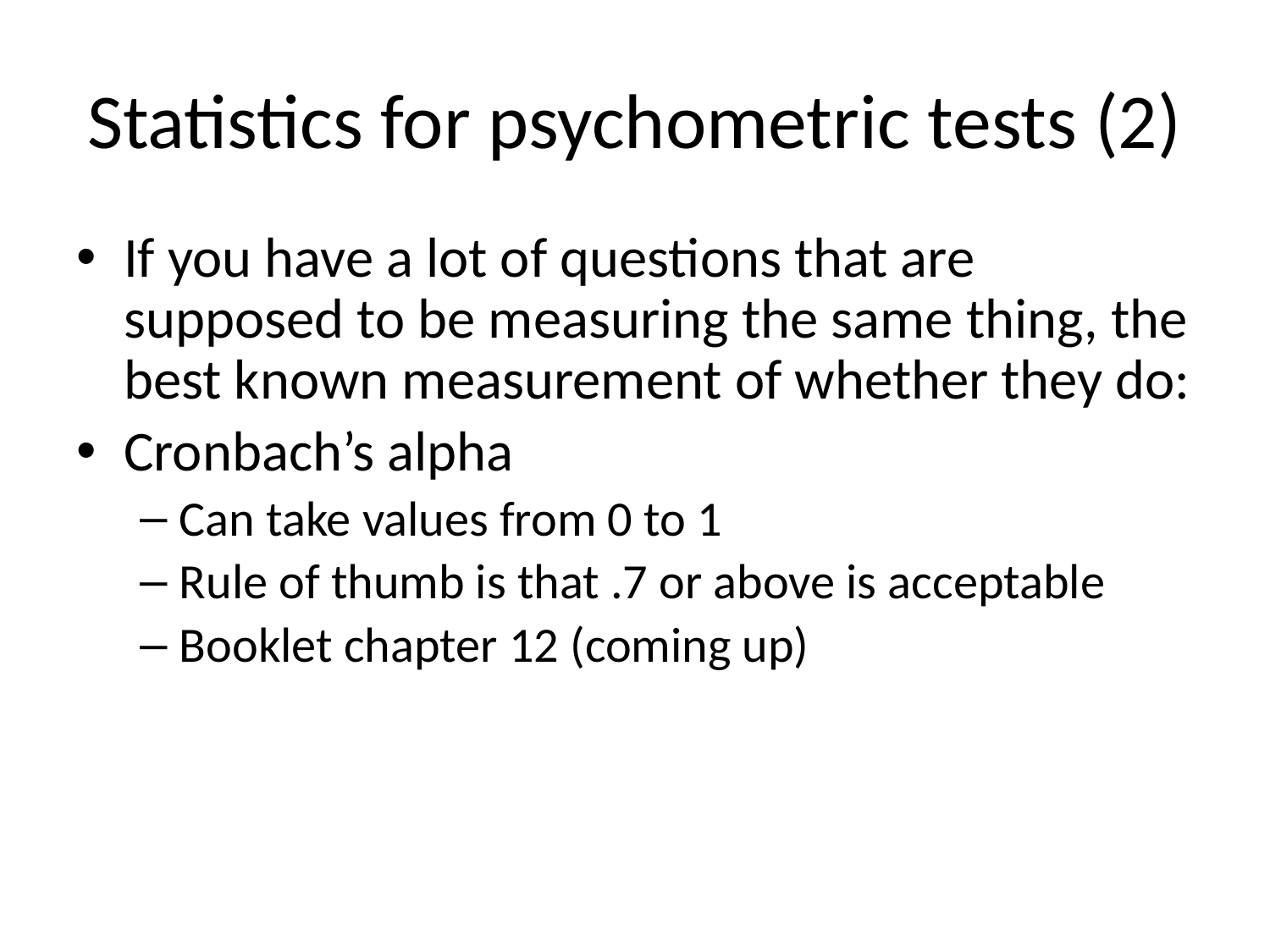

# Statistics for psychometric tests (2)
If you have a lot of questions that are supposed to be measuring the same thing, the best known measurement of whether they do:
Cronbach’s alpha
Can take values from 0 to 1
Rule of thumb is that .7 or above is acceptable
Booklet chapter 12 (coming up)